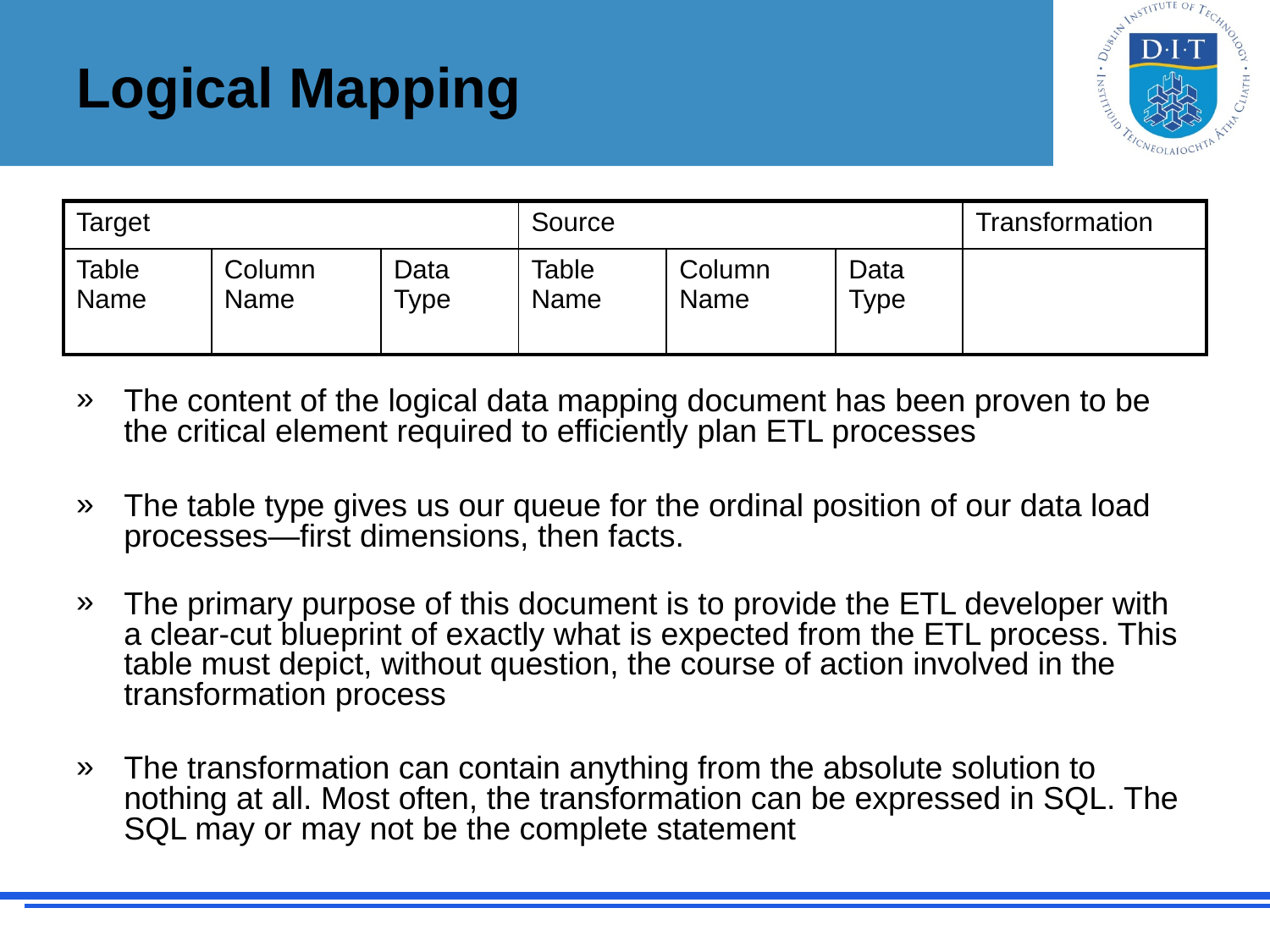

Logical Mapping
| Target |  |  | Source |  |  | Transformation |
| --- | --- | --- | --- | --- | --- | --- |
| Table Name | Column Name | Data Type | Table Name | Column Name | Data Type |  |
The content of the logical data mapping document has been proven to be the critical element required to efficiently plan ETL processes
The table type gives us our queue for the ordinal position of our data load processes—first dimensions, then facts.
The primary purpose of this document is to provide the ETL developer with a clear-cut blueprint of exactly what is expected from the ETL process. This table must depict, without question, the course of action involved in the transformation process

The transformation can contain anything from the absolute solution to nothing at all. Most often, the transformation can be expressed in SQL. The SQL may or may not be the complete statement